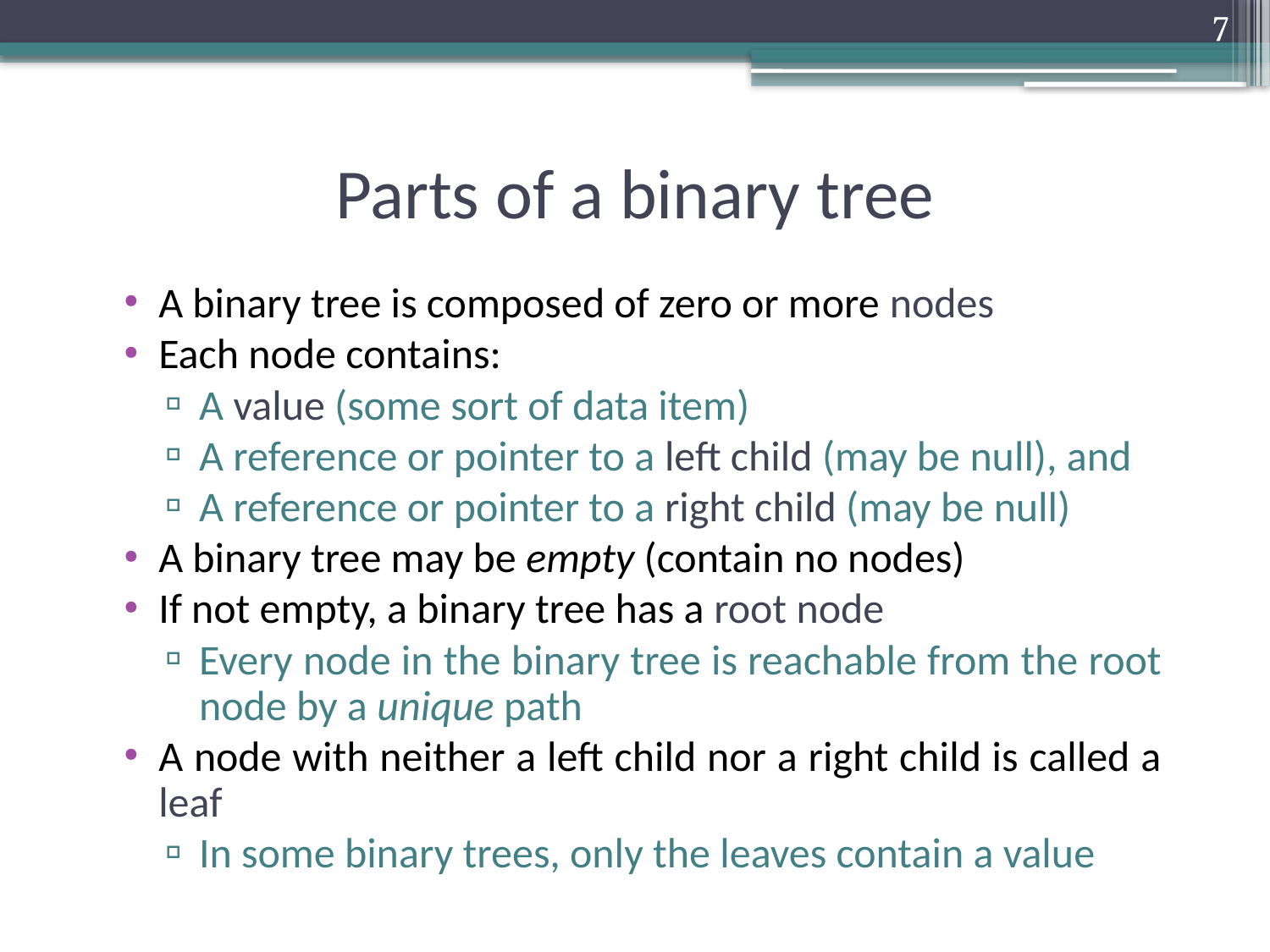

7
# Parts of a binary tree
A binary tree is composed of zero or more nodes
Each node contains:
A value (some sort of data item)
A reference or pointer to a left child (may be null), and
A reference or pointer to a right child (may be null)
A binary tree may be empty (contain no nodes)
If not empty, a binary tree has a root node
Every node in the binary tree is reachable from the root node by a unique path
A node with neither a left child nor a right child is called a leaf
In some binary trees, only the leaves contain a value